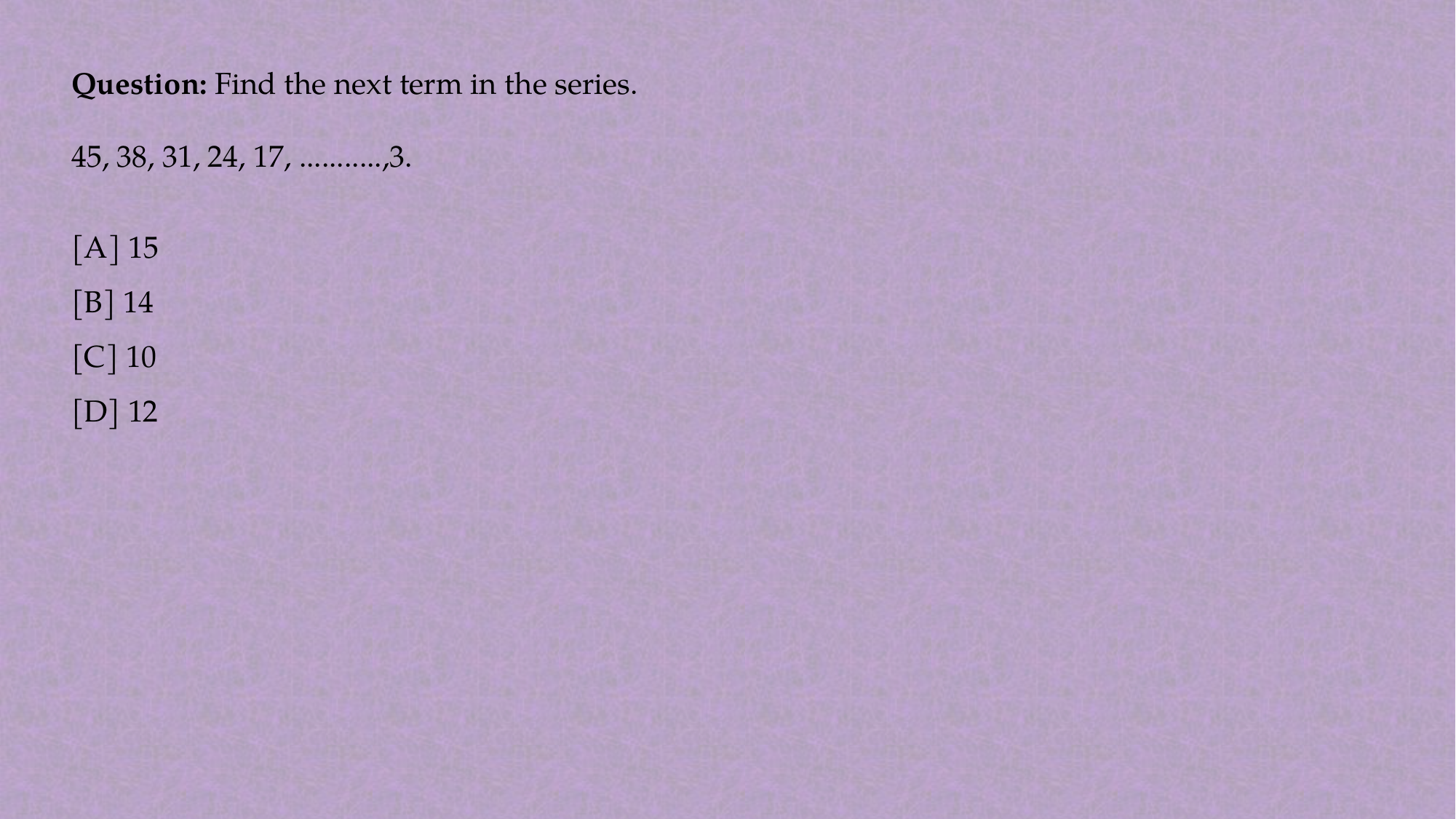

Question: Find the next term in the series.

45, 38, 31, 24, 17, ...........,3.

[A] 15
[B] 14
[C] 10
[D] 12